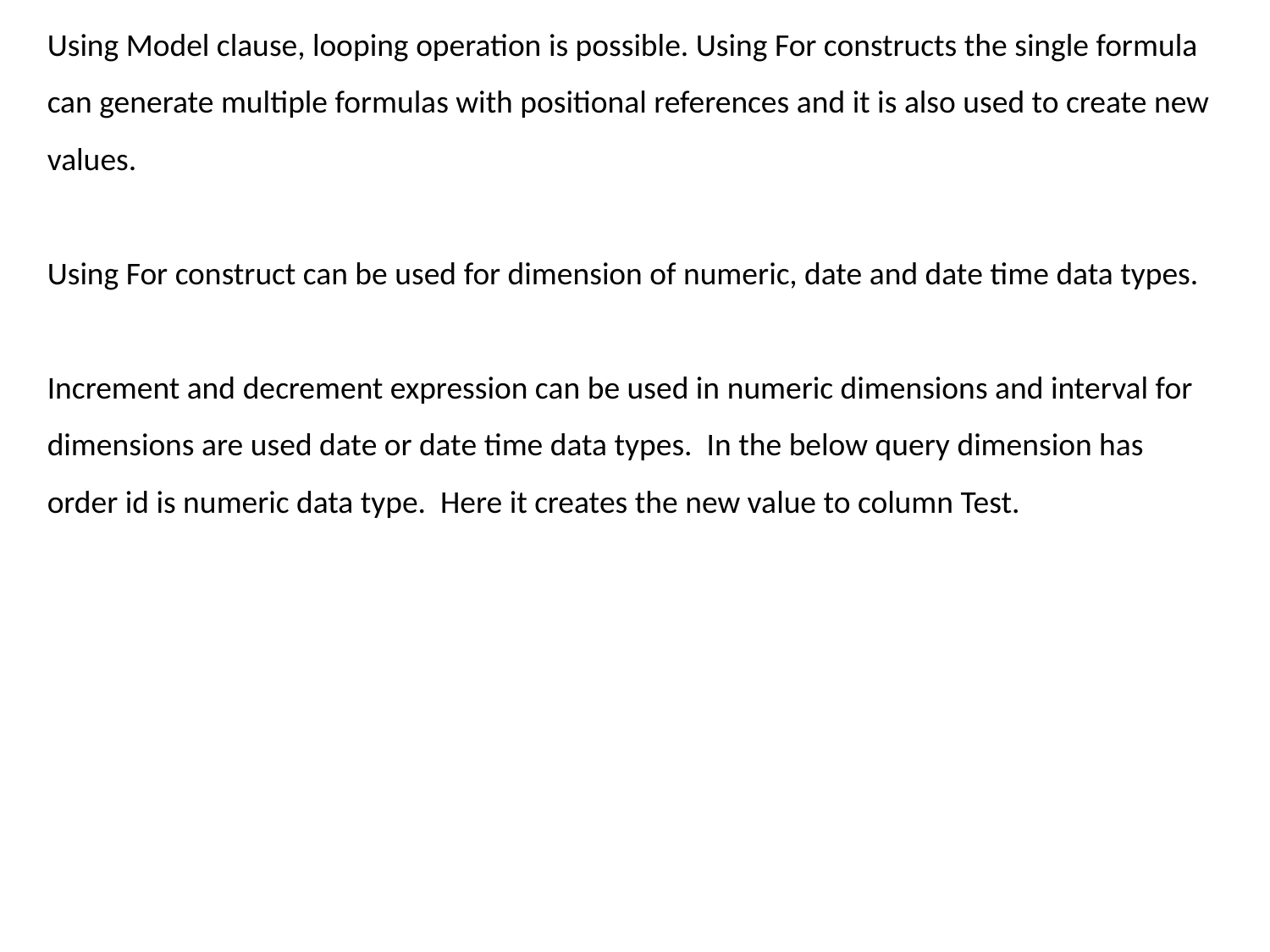

Using Model clause, looping operation is possible. Using For constructs the single formula can generate multiple formulas with positional references and it is also used to create new values.

Using For construct can be used for dimension of numeric, date and date time data types.

Increment and decrement expression can be used in numeric dimensions and interval for dimensions are used date or date time data types.  In the below query dimension has order id is numeric data type.  Here it creates the new value to column Test.